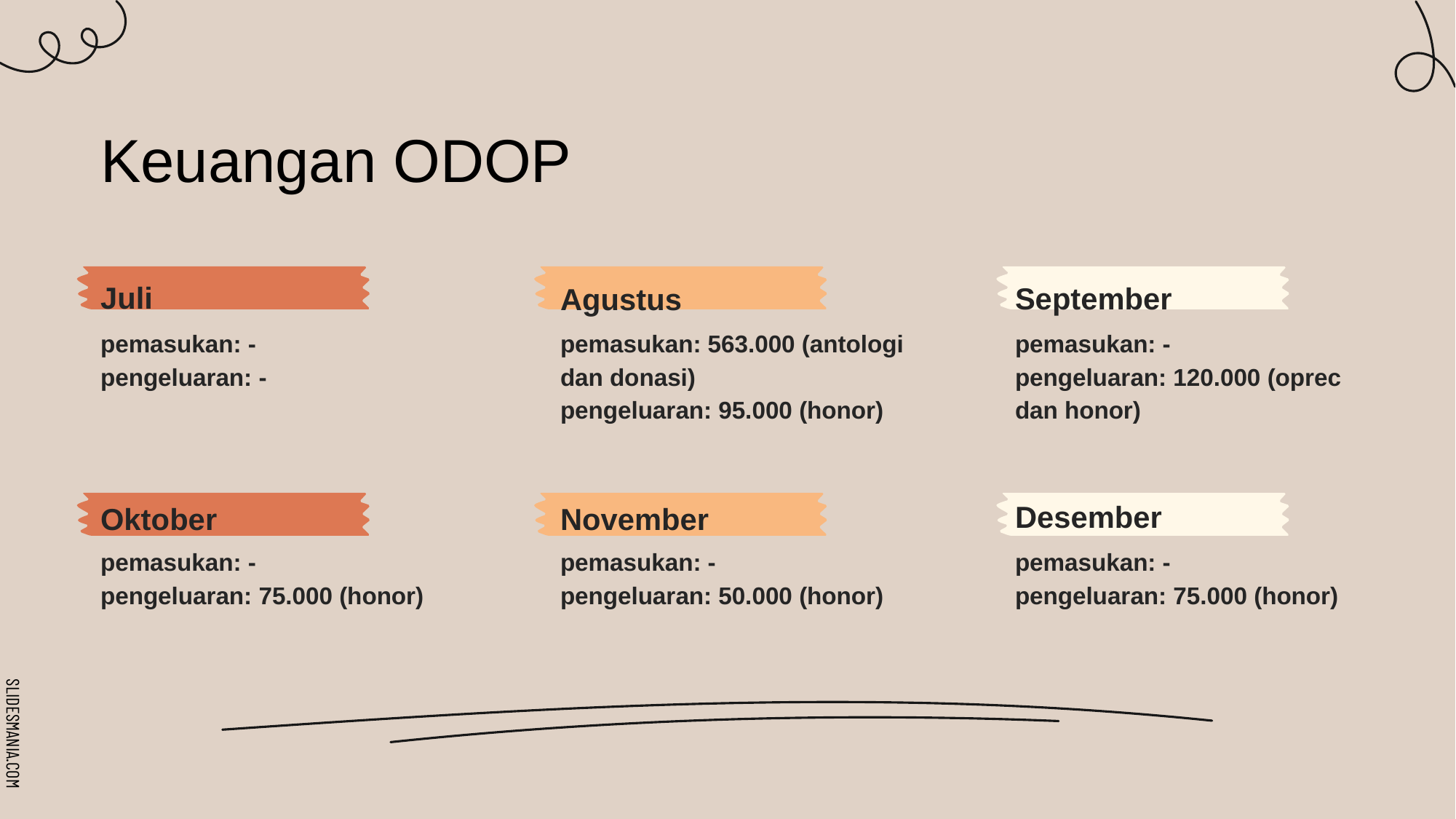

# Keuangan ODOP
Juli
September
Agustus

pemasukan: -
pengeluaran: -
pemasukan: 563.000 (antologi dan donasi)
pengeluaran: 95.000 (honor)
pemasukan: -
pengeluaran: 120.000 (oprec dan honor)
Desember
Oktober
November

pemasukan: -
pengeluaran: 75.000 (honor)
pemasukan: -
pengeluaran: 50.000 (honor)
pemasukan: -
pengeluaran: 75.000 (honor)